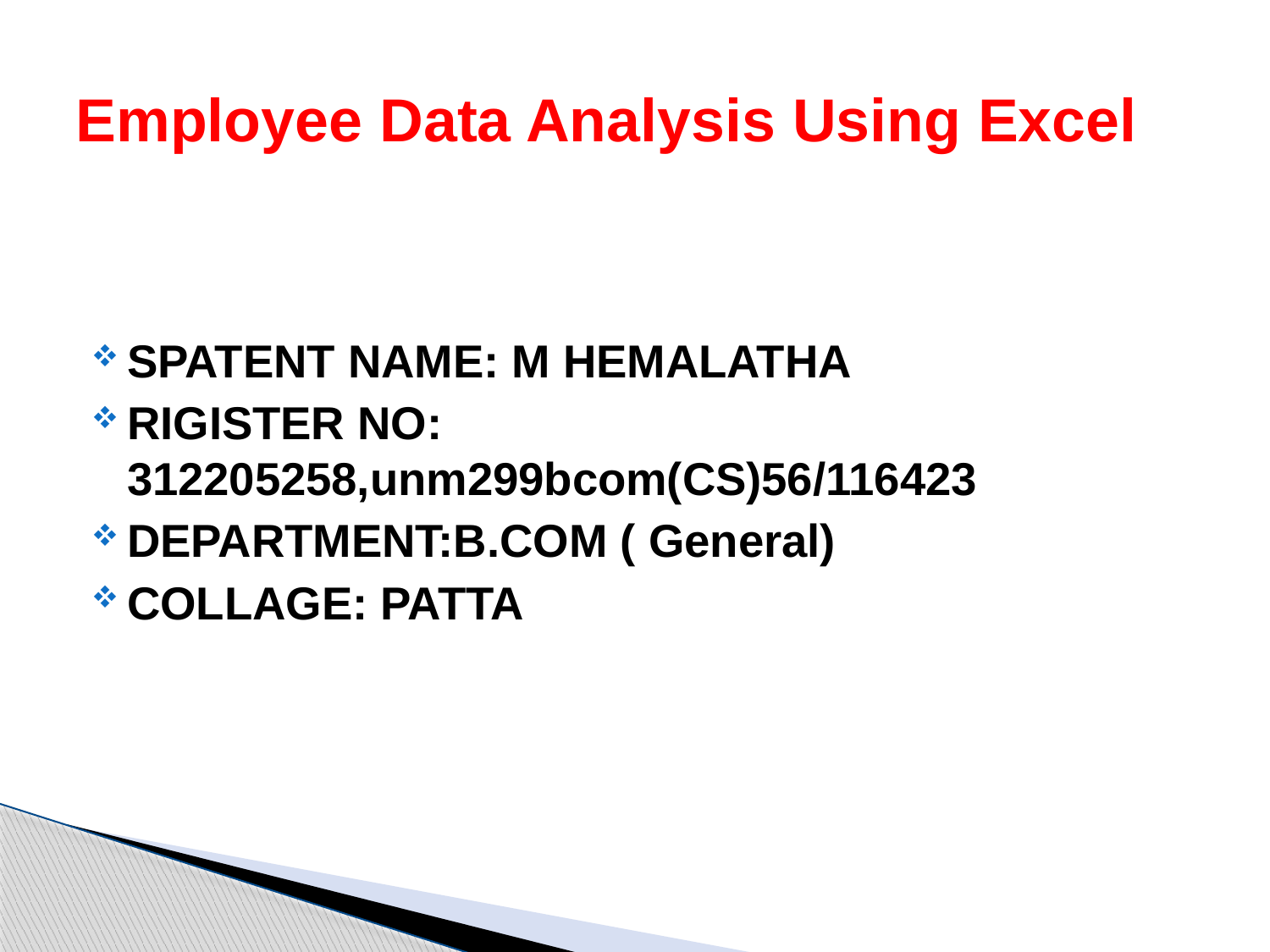

# Employee Data Analysis Using Excel

SPATENT NAME: M HEMALATHA
RIGISTER NO: 312205258,unm299bcom(CS)56/116423
DEPARTMENT:B.COM ( General)
COLLAGE: PATTA